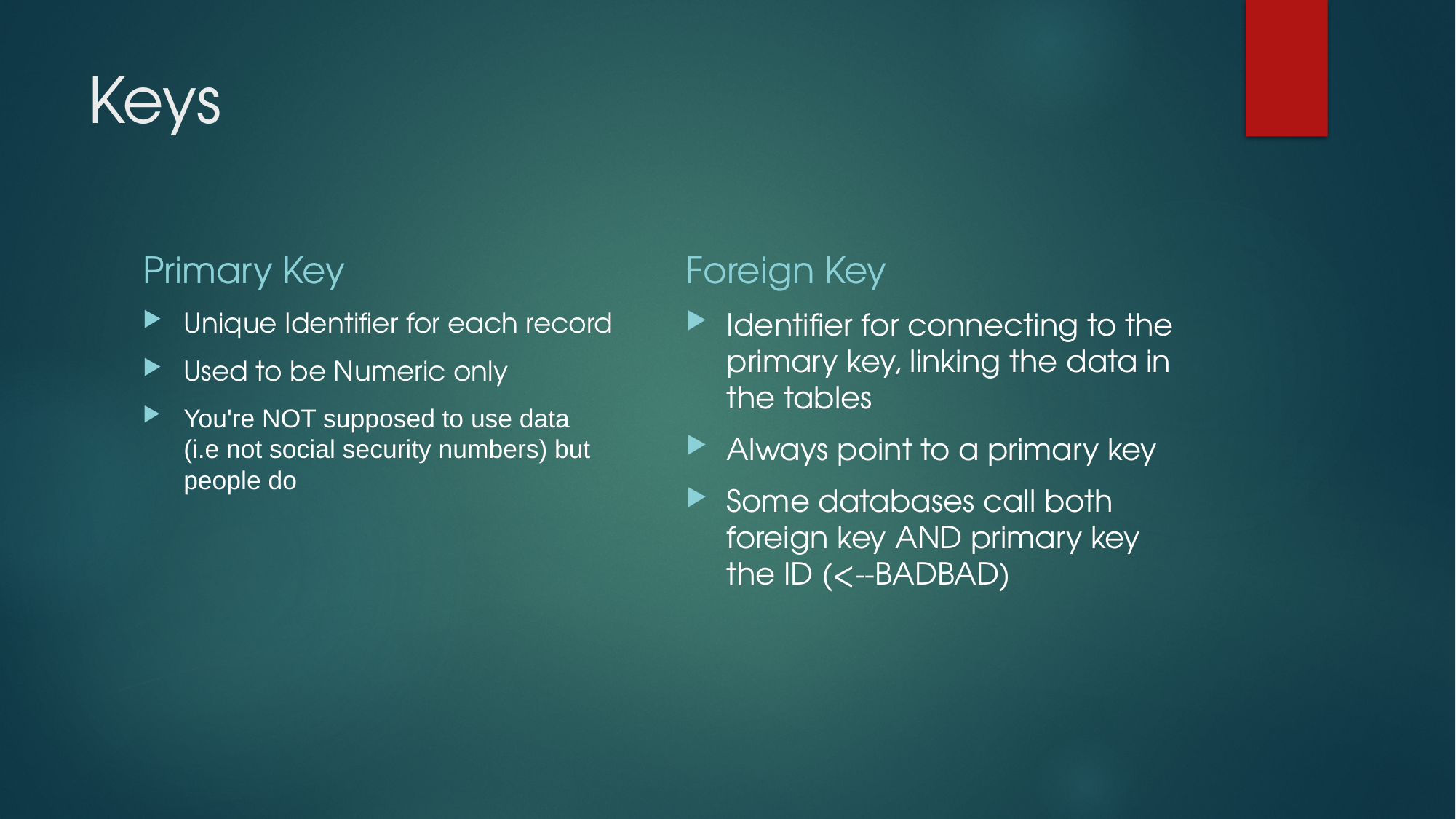

# Keys
Primary Key
Foreign Key
Unique Identifier for each record
Used to be Numeric only
You're NOT supposed to use data (i.e not social security numbers) but people do

Identifier for connecting to the primary key, linking the data in the tables
Always point to a primary key
Some databases call both foreign key AND primary key the ID (<--BADBAD)